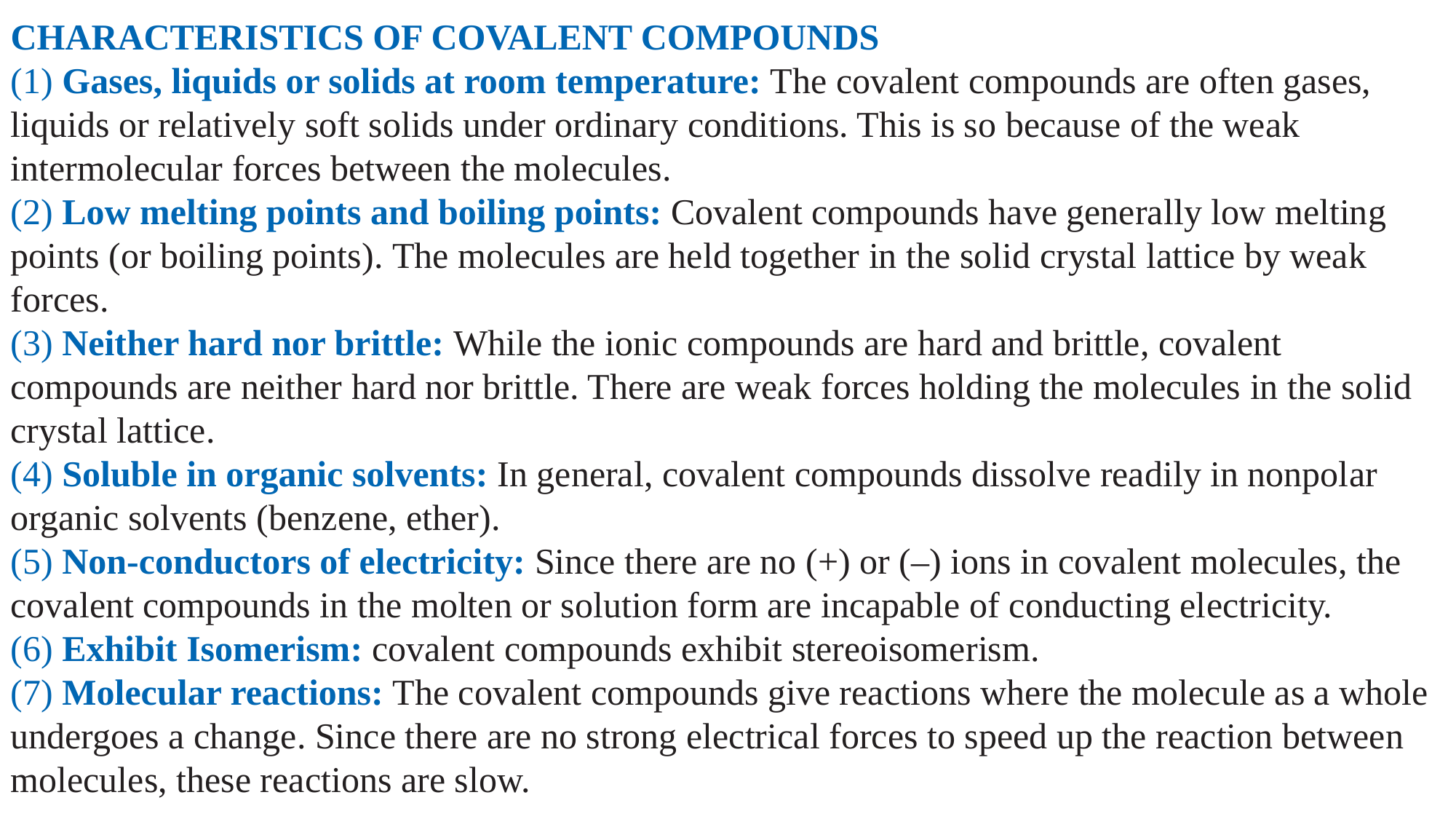

CHARACTERISTICS OF COVALENT COMPOUNDS
(1) Gases, liquids or solids at room temperature: The covalent compounds are often gases, liquids or relatively soft solids under ordinary conditions. This is so because of the weak intermolecular forces between the molecules.
(2) Low melting points and boiling points: Covalent compounds have generally low melting points (or boiling points). The molecules are held together in the solid crystal lattice by weak forces.
(3) Neither hard nor brittle: While the ionic compounds are hard and brittle, covalent compounds are neither hard nor brittle. There are weak forces holding the molecules in the solid crystal lattice.
(4) Soluble in organic solvents: In general, covalent compounds dissolve readily in nonpolar organic solvents (benzene, ether).
(5) Non-conductors of electricity: Since there are no (+) or (–) ions in covalent molecules, the covalent compounds in the molten or solution form are incapable of conducting electricity.
(6) Exhibit Isomerism: covalent compounds exhibit stereoisomerism.
(7) Molecular reactions: The covalent compounds give reactions where the molecule as a whole undergoes a change. Since there are no strong electrical forces to speed up the reaction between molecules, these reactions are slow.